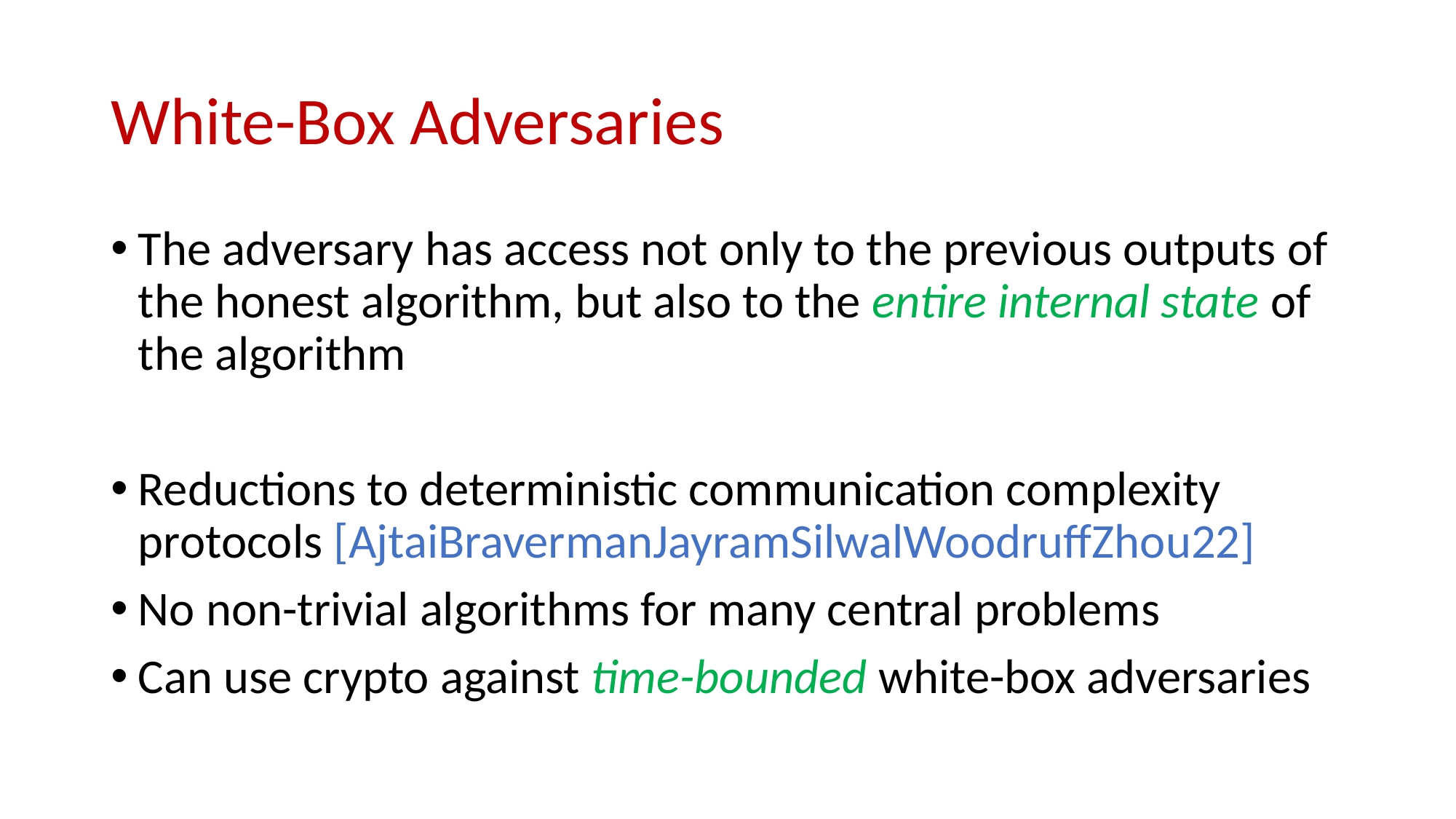

# White-Box Adversaries
The adversary has access not only to the previous outputs of the honest algorithm, but also to the entire internal state of the algorithm

Reductions to deterministic communication complexity protocols [AjtaiBravermanJayramSilwalWoodruffZhou22]
No non-trivial algorithms for many central problems
Can use crypto against time-bounded white-box adversaries